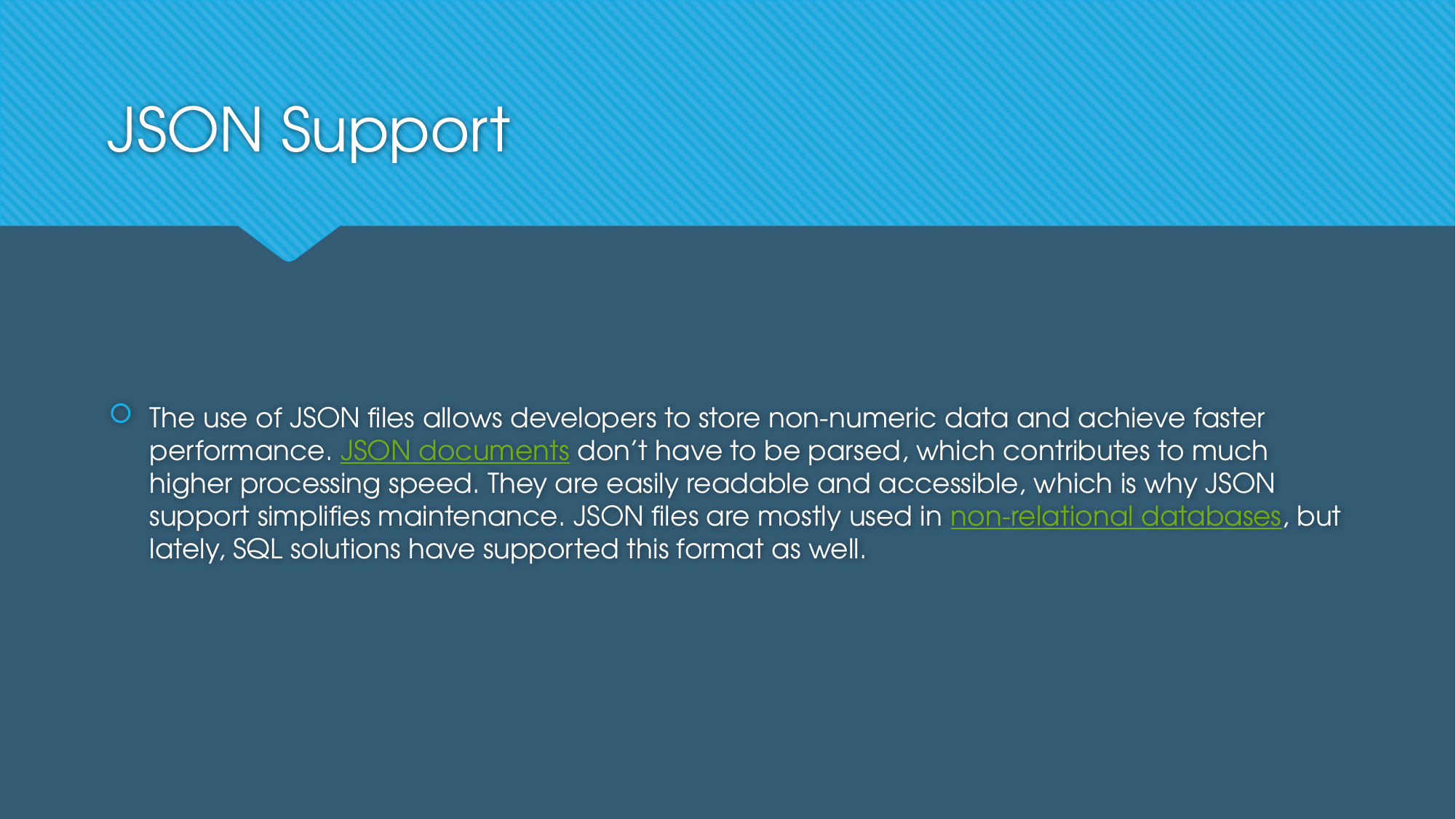

# JSON Support
The use of JSON files allows developers to store non-numeric data and achieve faster performance. JSON documents don’t have to be parsed, which contributes to much higher processing speed. They are easily readable and accessible, which is why JSON support simplifies maintenance. JSON files are mostly used in non-relational databases, but lately, SQL solutions have supported this format as well.